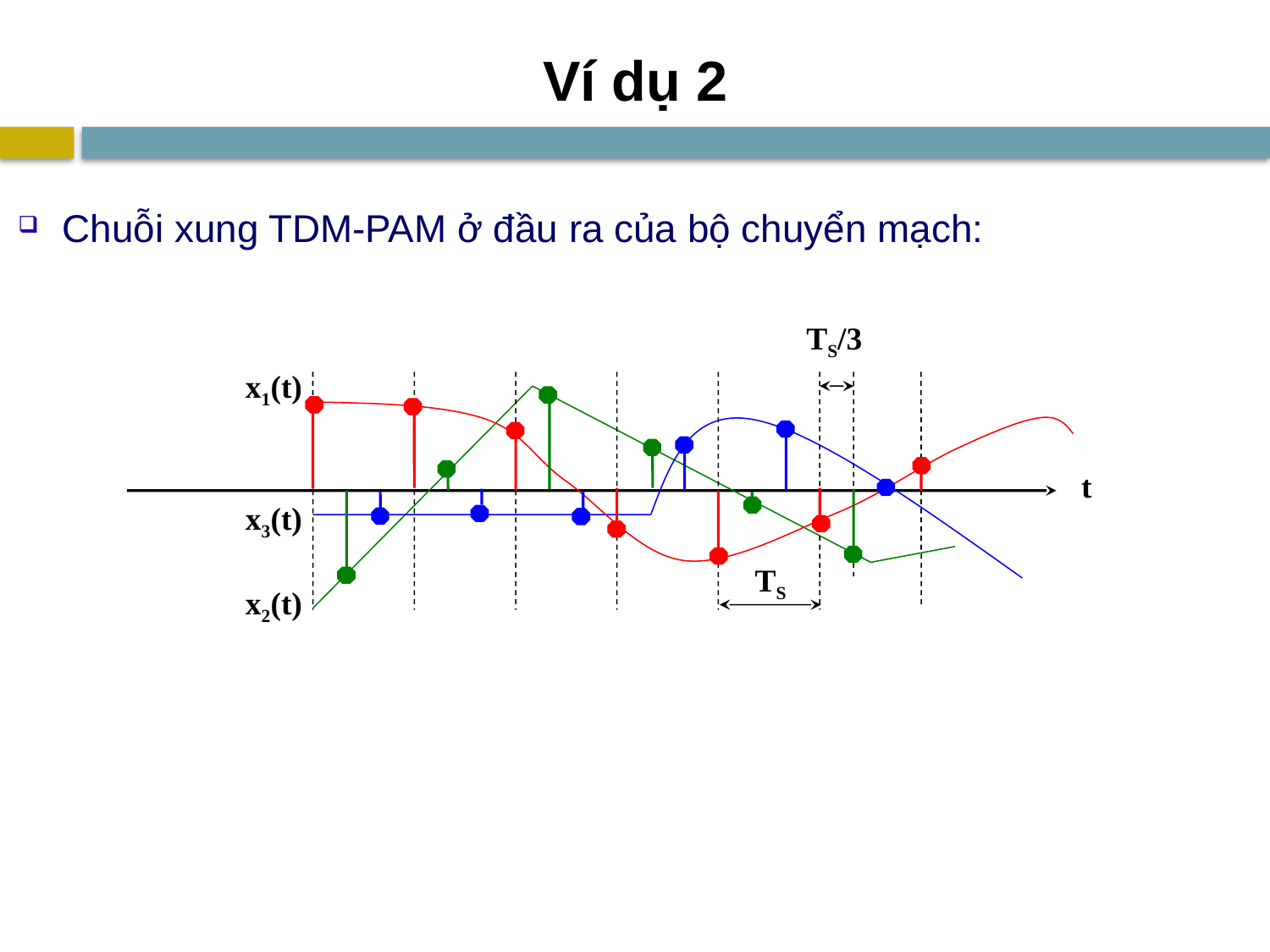

# Ví dụ 2
Chuỗi xung TDM-PAM ở đầu ra của bộ chuyển mạch:
TS/3
x1(t)

t

x3(t)

TS

x2(t)